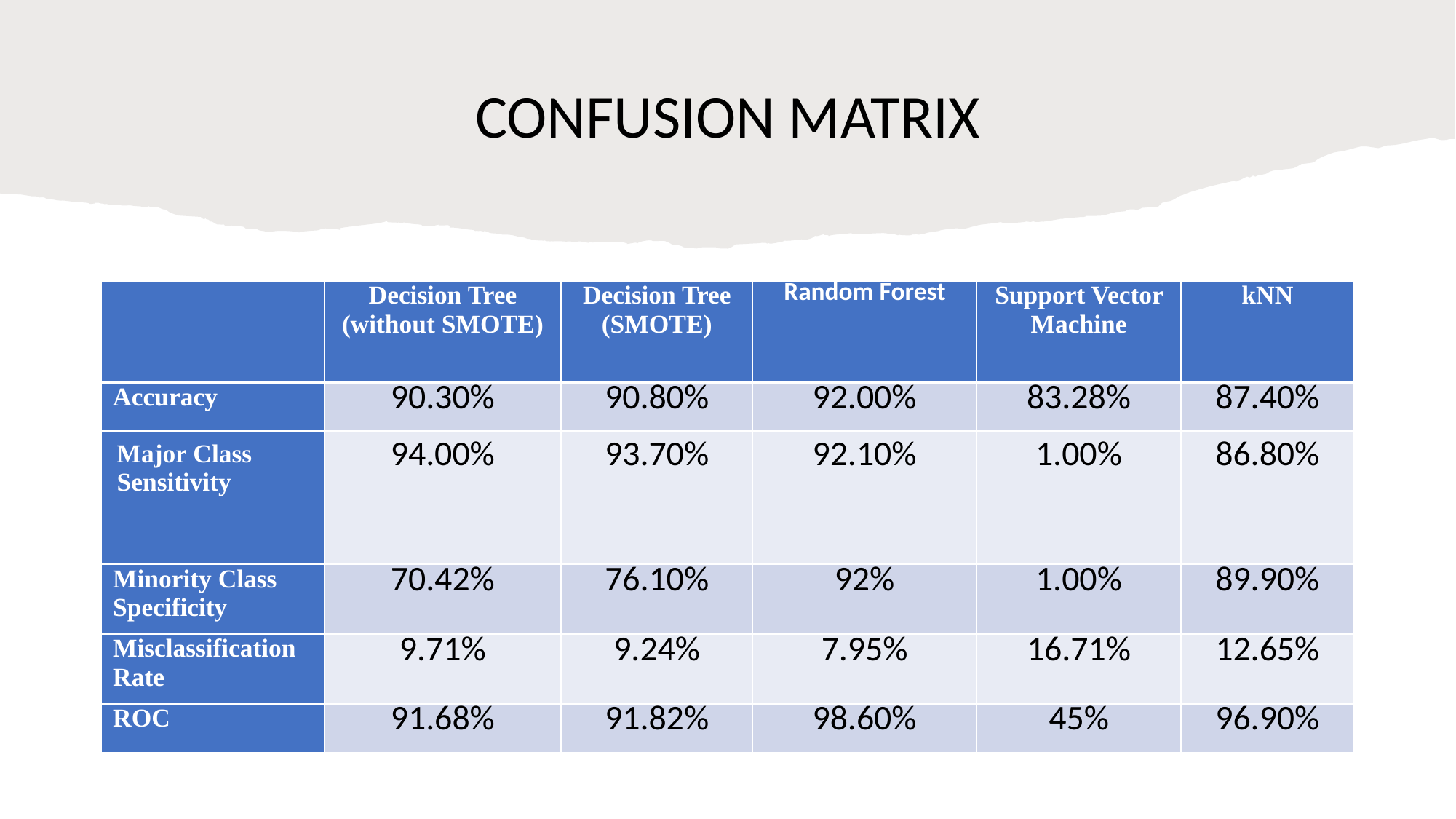

CONFUSION MATRIX
|  | Decision Tree (without SMOTE) | Decision Tree (SMOTE) | Random Forest | Support Vector Machine | kNN |
| --- | --- | --- | --- | --- | --- |
| Accuracy | 90.30% | 90.80% | 92.00% | 83.28% | 87.40% |
| Major Class Sensitivity | 94.00% | 93.70% | 92.10% | 1.00% | 86.80% |
| Minority Class Specificity | 70.42% | 76.10% | 92% | 1.00% | 89.90% |
| Misclassification Rate | 9.71% | 9.24% | 7.95% | 16.71% | 12.65% |
| ROC | 91.68% | 91.82% | 98.60% | 45% | 96.90% |